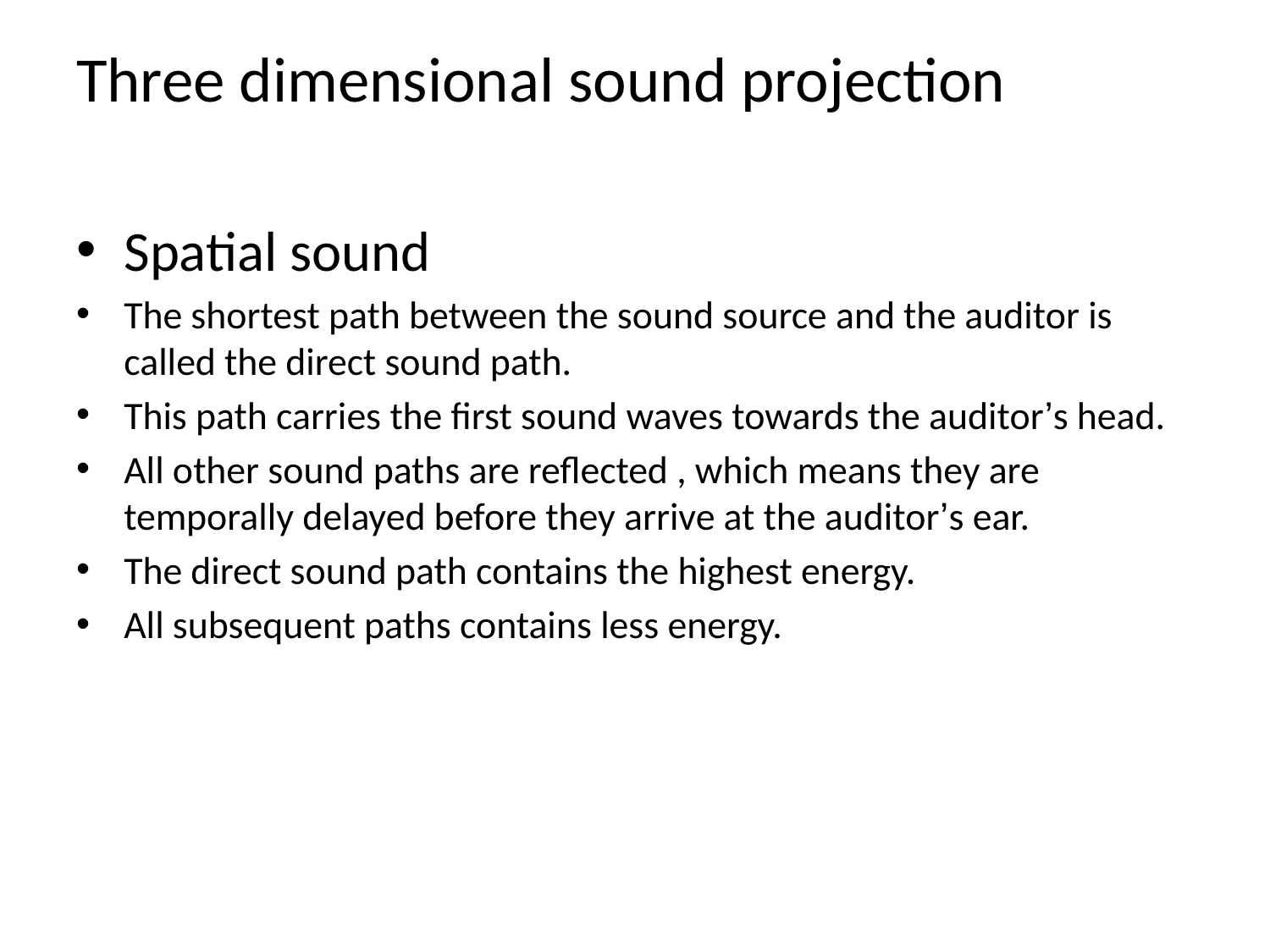

Three dimensional sound projection

Spatial sound
The shortest path between the sound source and the auditor is called the direct sound path.
This path carries the first sound waves towards the auditor’s head.
All other sound paths are reflected , which means they are temporally delayed before they arrive at the auditor’s ear.
The direct sound path contains the highest energy.
All subsequent paths contains less energy.